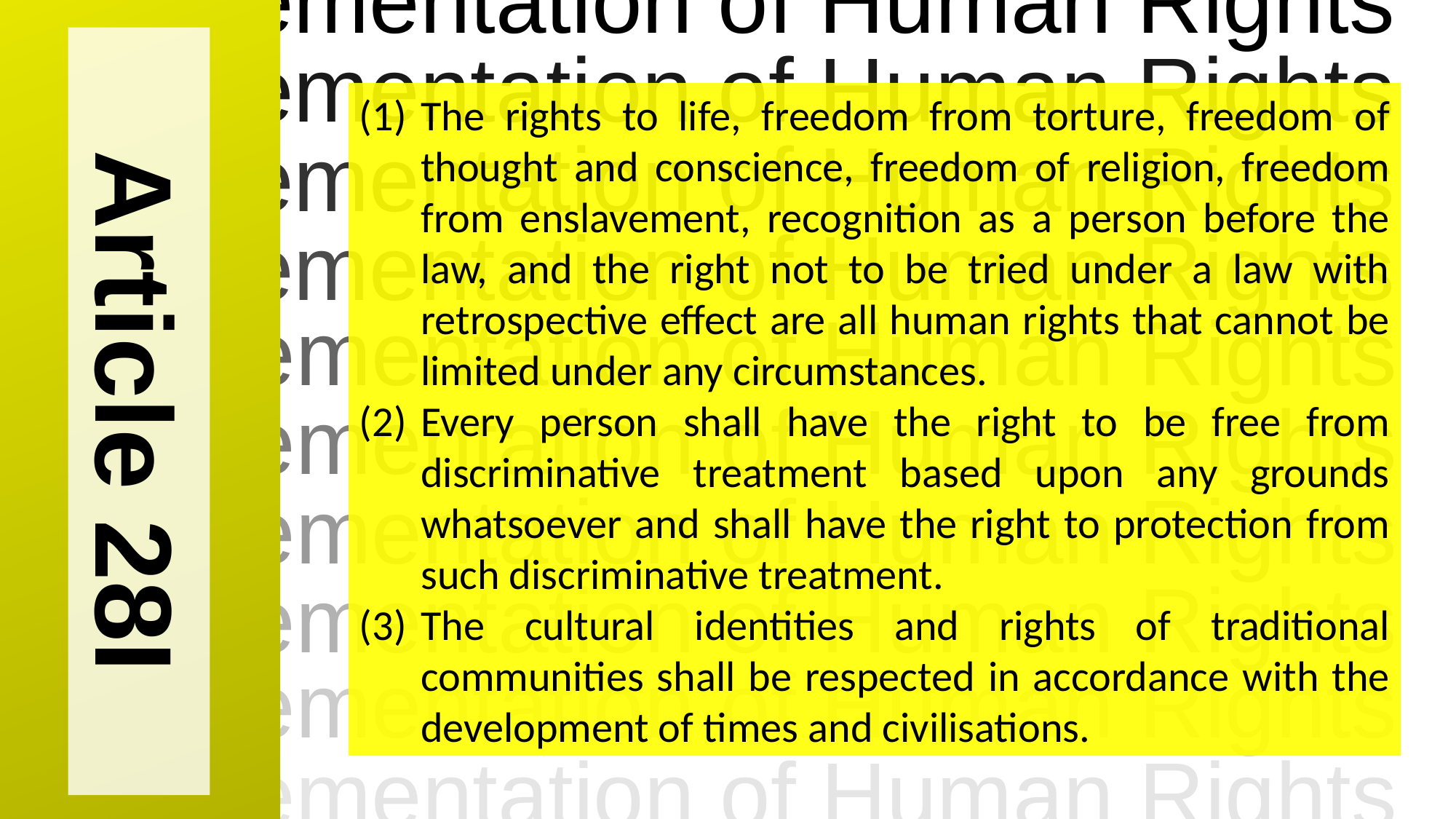

Implementation of Human Rights
Implementation of Human Rights
Implementation of Human Rights
Implementation of Human Rights
Implementation of Human Rights
Implementation of Human Rights
Implementation of Human Rights
Implementation of Human Rights
Implementation of Human Rights
Implementation of Human Rights

The rights to life, freedom from torture, freedom of thought and conscience, freedom of religion, freedom from enslavement, recognition as a person before the law, and the right not to be tried under a law with retrospective effect are all human rights that cannot be limited under any circumstances.
Every person shall have the right to be free from discriminative treatment based upon any grounds whatsoever and shall have the right to protection from such discriminative treatment.
The cultural identities and rights of traditional communities shall be respected in accordance with the development of times and civilisations.
Article 28I